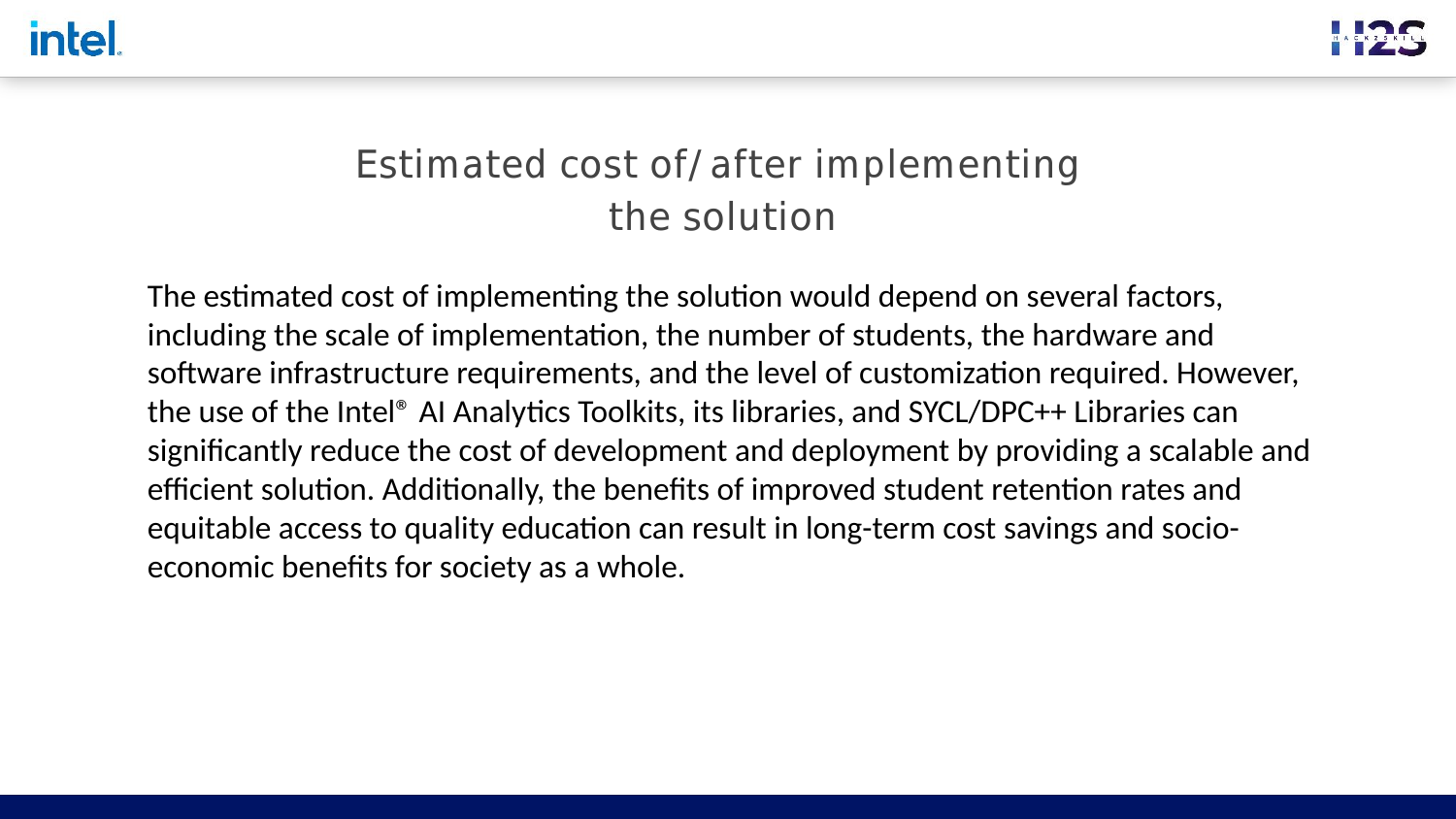

# Estimated cost of/after implementing  the solution
The estimated cost of implementing the solution would depend on several factors, including the scale of implementation, the number of students, the hardware and software infrastructure requirements, and the level of customization required. However, the use of the Intel® AI Analytics Toolkits, its libraries, and SYCL/DPC++ Libraries can significantly reduce the cost of development and deployment by providing a scalable and efficient solution. Additionally, the benefits of improved student retention rates and equitable access to quality education can result in long-term cost savings and socio-economic benefits for society as a whole.